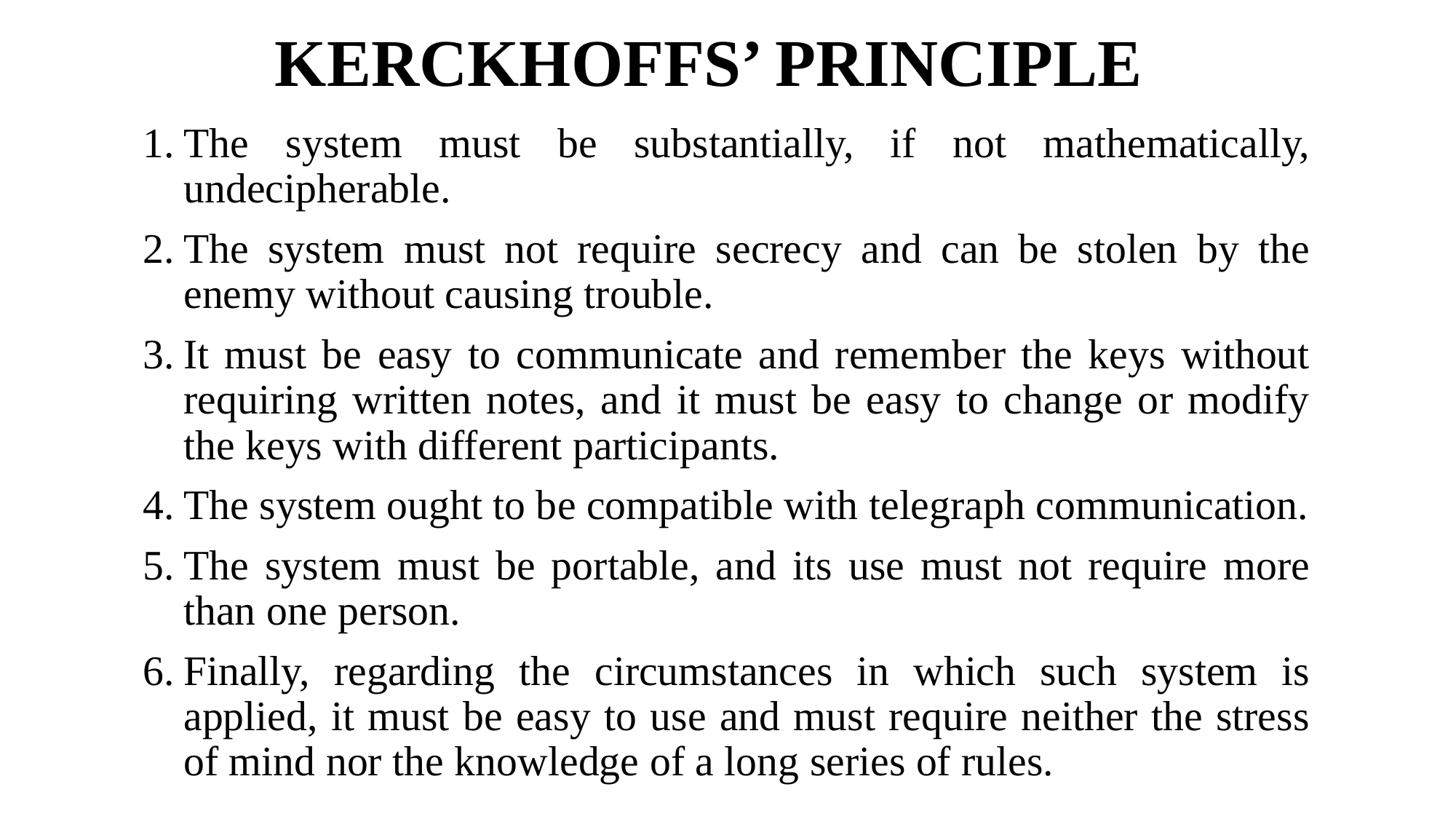

# KERCKHOFFS’ PRINCIPLE
The system must be substantially, if not mathematically, undecipherable.
The system must not require secrecy and can be stolen by the enemy without causing trouble.
It must be easy to communicate and remember the keys without requiring written notes, and it must be easy to change or modify the keys with different participants.
The system ought to be compatible with telegraph communication.
The system must be portable, and its use must not require more than one person.
Finally, regarding the circumstances in which such system is applied, it must be easy to use and must require neither the stress of mind nor the knowledge of a long series of rules.